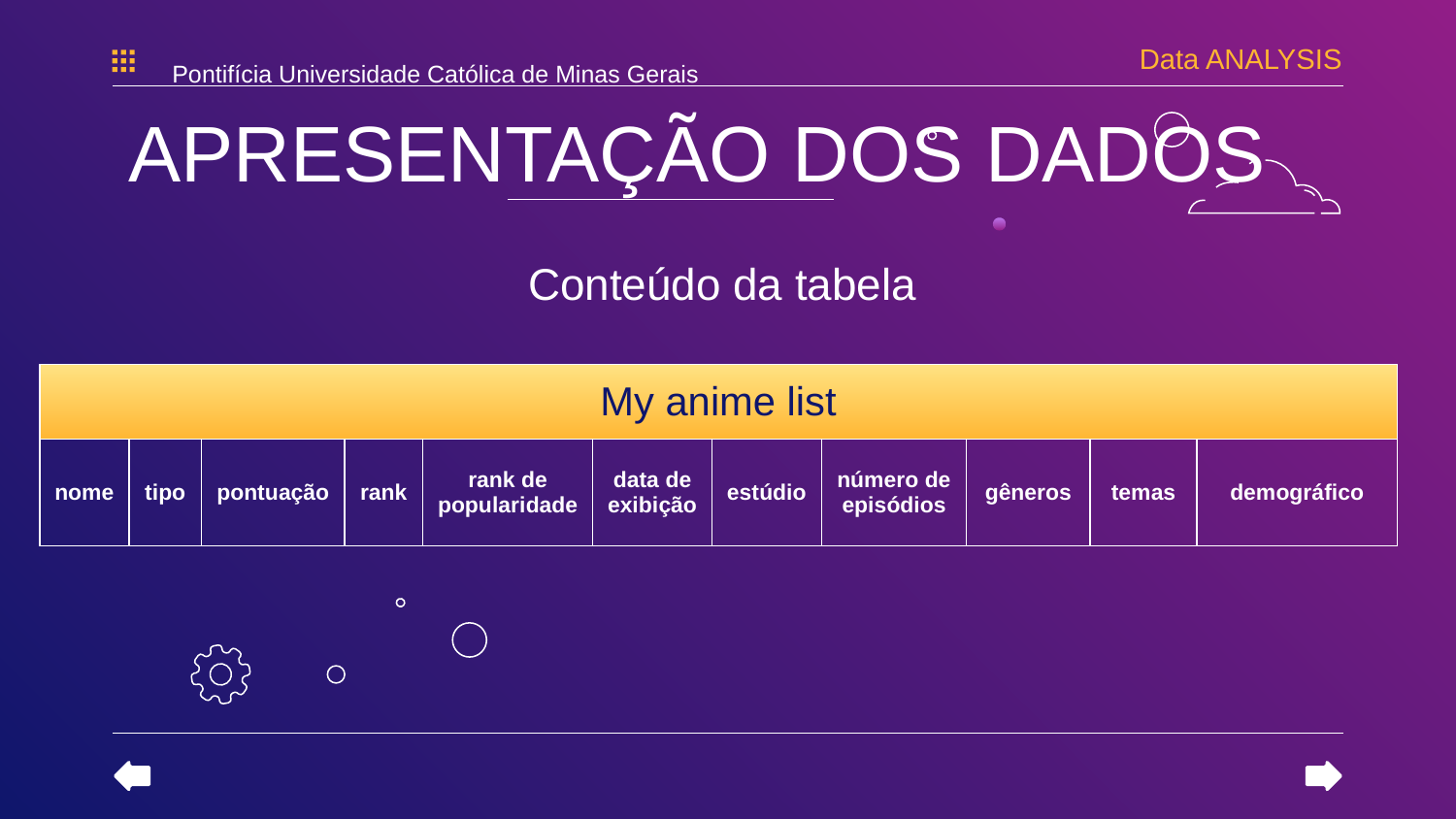

Data ANALYSIS
Pontifícia Universidade Católica de Minas Gerais

APRESENTAÇÃO DOS DADOS

Conteúdo da tabela
| My anime list |  |  |  |  |  |  |  |  |  |  |
| --- | --- | --- | --- | --- | --- | --- | --- | --- | --- | --- |
| nome | tipo | pontuação | rank | rank de popularidade | data de exibição | estúdio | número de episódios | gêneros | temas | demográfico |

VENUS